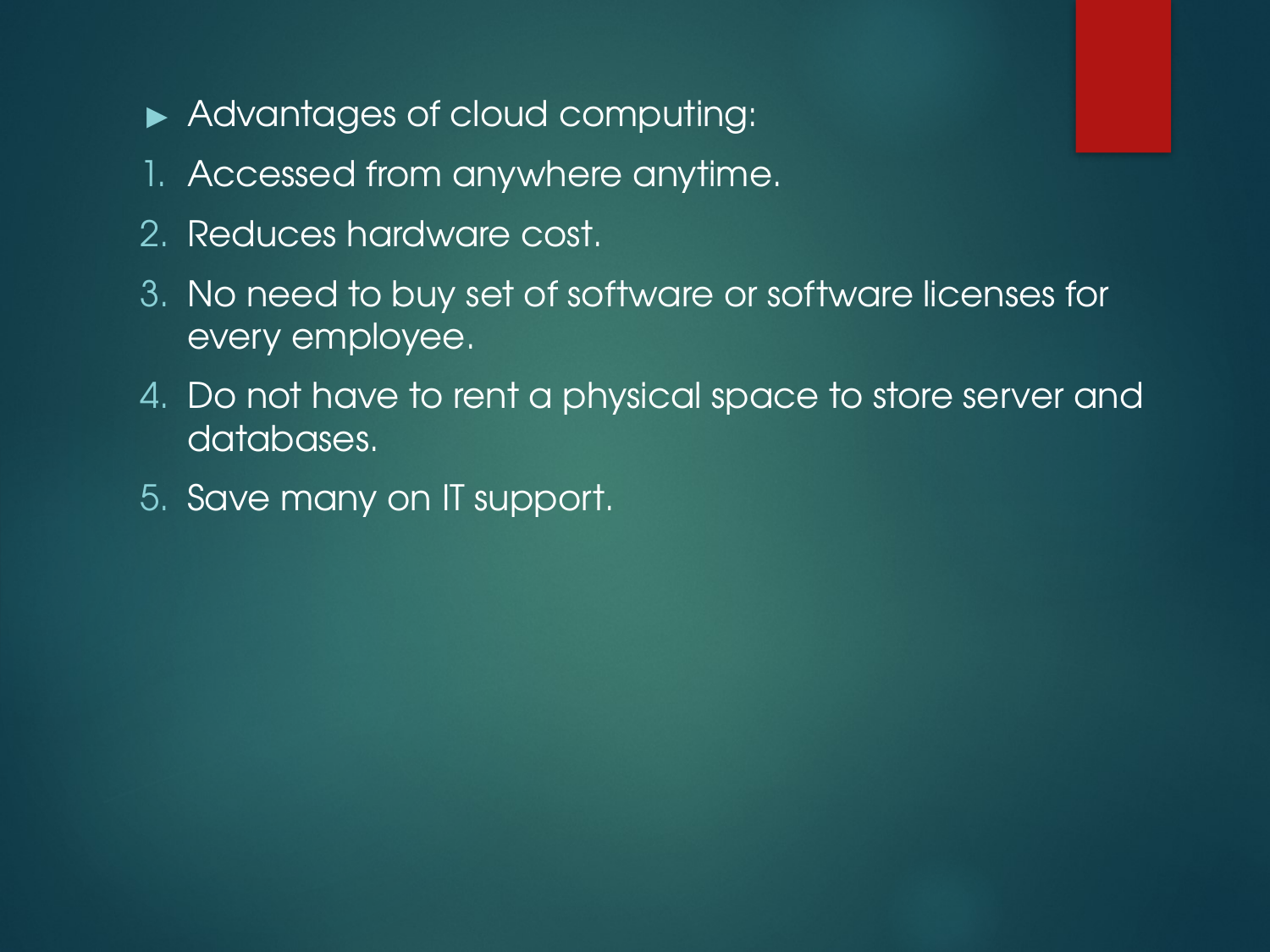

Advantages of cloud computing:
Accessed from anywhere anytime.
Reduces hardware cost.
No need to buy set of software or software licenses for every employee.
Do not have to rent a physical space to store server and databases.
Save many on IT support.